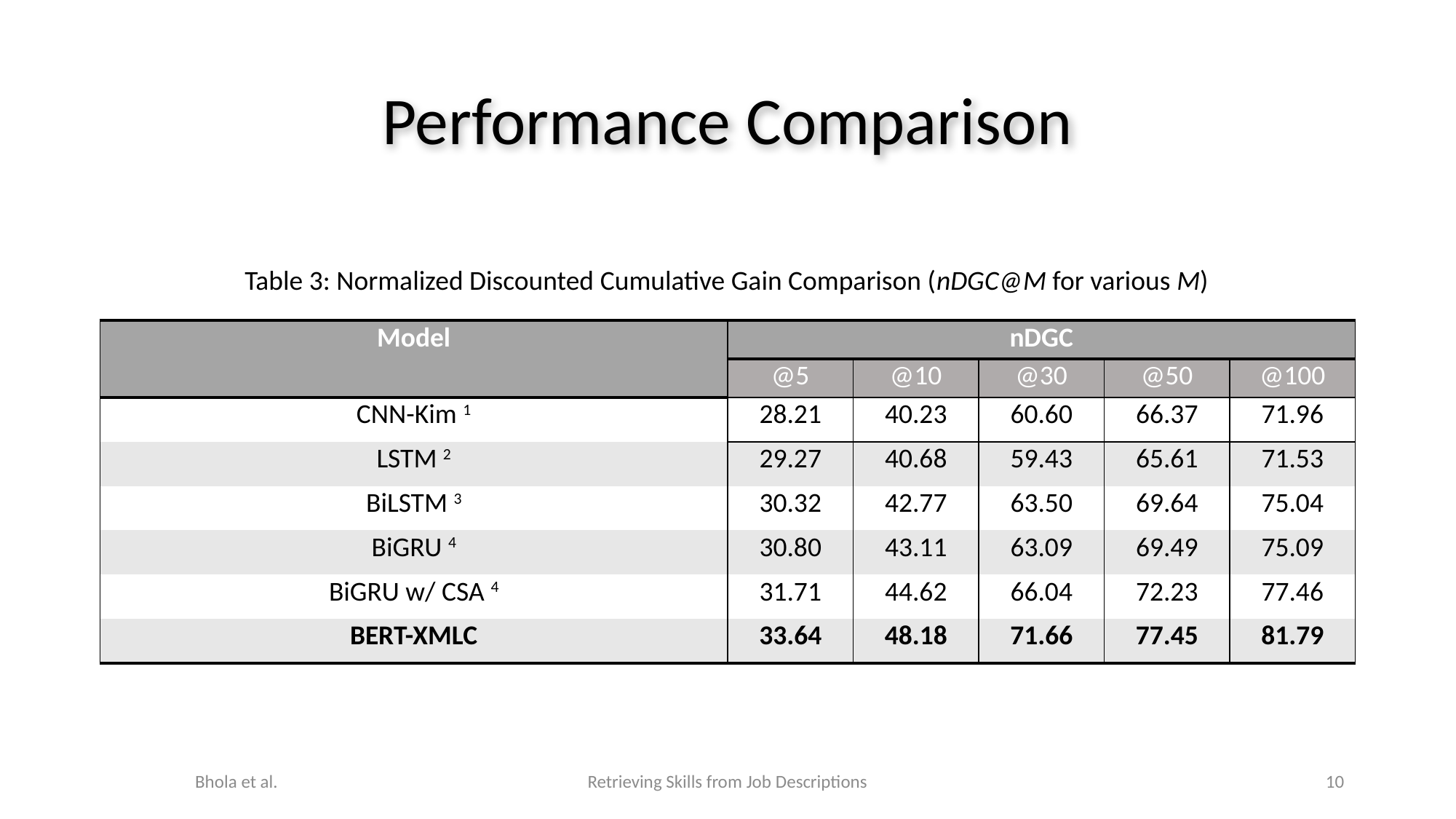

# Performance Comparison
Table 3: Normalized Discounted Cumulative Gain Comparison (nDGC@M for various M)
| Model | nDGC |  |  |  |  |
| --- | --- | --- | --- | --- | --- |
|  | @5 | @10 | @30 | @50 | @100 |
| CNN-Kim 1 | 28.21 | 40.23 | 60.60 | 66.37 | 71.96 |
| LSTM 2 | 29.27 | 40.68 | 59.43 | 65.61 | 71.53 |
| BiLSTM 3 | 30.32 | 42.77 | 63.50 | 69.64 | 75.04 |
| BiGRU 4 | 30.80 | 43.11 | 63.09 | 69.49 | 75.09 |
| BiGRU w/ CSA 4 | 31.71 | 44.62 | 66.04 | 72.23 | 77.46 |
| BERT-XMLC | 33.64 | 48.18 | 71.66 | 77.45 | 81.79 |
Bhola et al.
Retrieving Skills from Job Descriptions
10